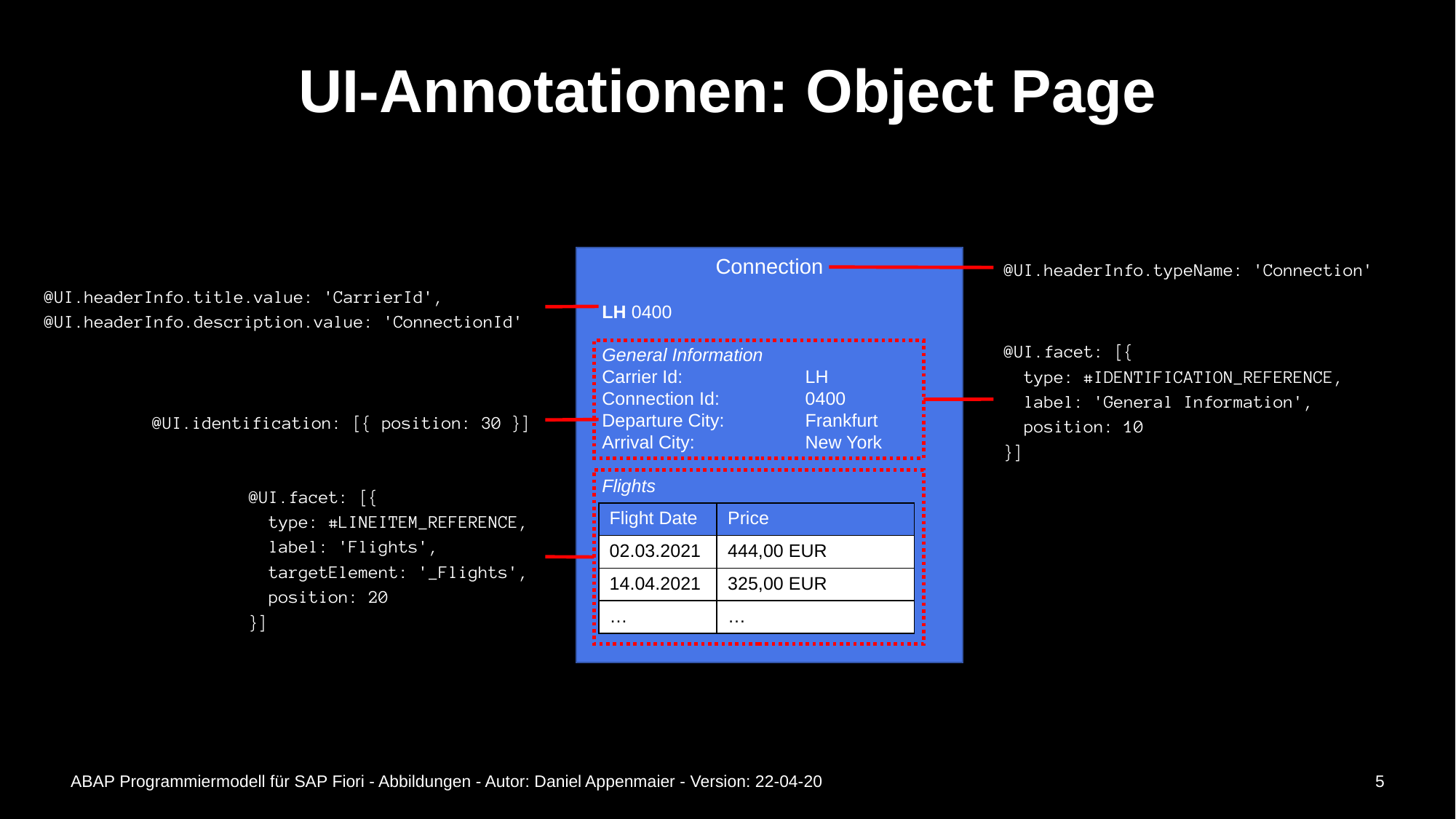

# UI-Annotationen: Object Page
Connection

   LH 0400

   General Information
   Carrier Id:		LH
   Connection Id:	0400
   Departure City:	Frankfurt
   Arrival City:		New York

   Flights

@UI.headerInfo.typeName: 'Connection'
@UI.headerInfo.title.value: 'CarrierId',
@UI.headerInfo.description.value: 'ConnectionId'
@UI.facet: [{
  type: #IDENTIFICATION_REFERENCE,
  label: 'General Information',
  position: 10
}]

@UI.identification: [{ position: 30 }]

@UI.facet: [{
  type: #LINEITEM_REFERENCE,
  label: 'Flights',
  targetElement: '_Flights',
  position: 20
}]
| Flight Date | Price |
| --- | --- |
| 02.03.2021 | 444,00 EUR |
| 14.04.2021 | 325,00 EUR |
| … | … |
ABAP Programmiermodell für SAP Fiori - Abbildungen - Autor: Daniel Appenmaier - Version: 22-04-20
5